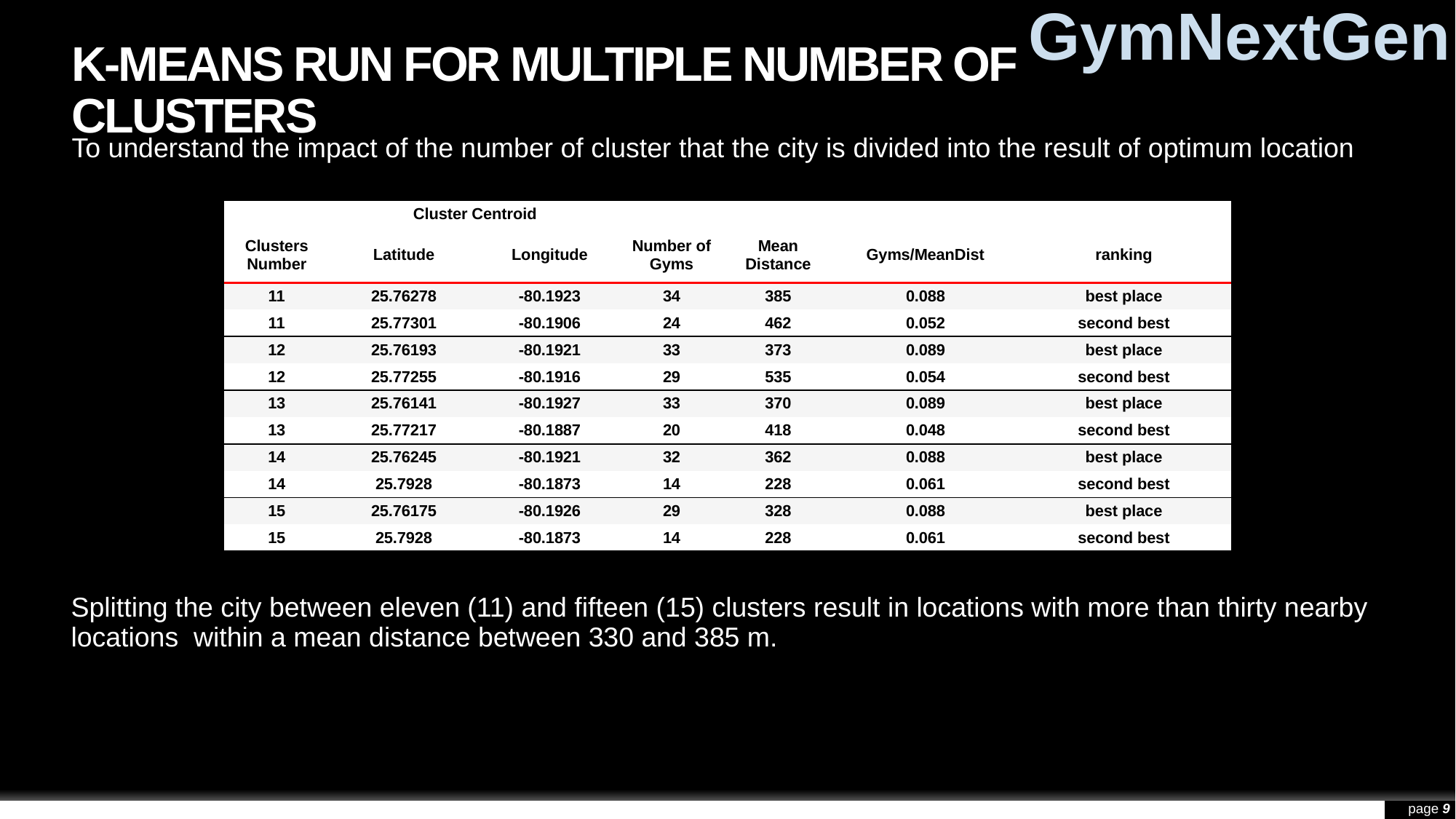

# K-MEANS RUN FOR MULTIPLE NUMBER OF CLUSTERS
To understand the impact of the number of cluster that the city is divided into the result of optimum location
|  | Cluster Centroid |  |  |  |  |  |
| --- | --- | --- | --- | --- | --- | --- |
| Clusters Number | Latitude | Longitude | Number of Gyms | Mean Distance | Gyms/MeanDist | ranking |
| 11 | 25.76278 | -80.1923 | 34 | 385 | 0.088 | best place |
| 11 | 25.77301 | -80.1906 | 24 | 462 | 0.052 | second best |
| 12 | 25.76193 | -80.1921 | 33 | 373 | 0.089 | best place |
| 12 | 25.77255 | -80.1916 | 29 | 535 | 0.054 | second best |
| 13 | 25.76141 | -80.1927 | 33 | 370 | 0.089 | best place |
| 13 | 25.77217 | -80.1887 | 20 | 418 | 0.048 | second best |
| 14 | 25.76245 | -80.1921 | 32 | 362 | 0.088 | best place |
| 14 | 25.7928 | -80.1873 | 14 | 228 | 0.061 | second best |
| 15 | 25.76175 | -80.1926 | 29 | 328 | 0.088 | best place |
| 15 | 25.7928 | -80.1873 | 14 | 228 | 0.061 | second best |
Splitting the city between eleven (11) and fifteen (15) clusters result in locations with more than thirty nearby locations  within a mean distance between 330 and 385 m.
page 9